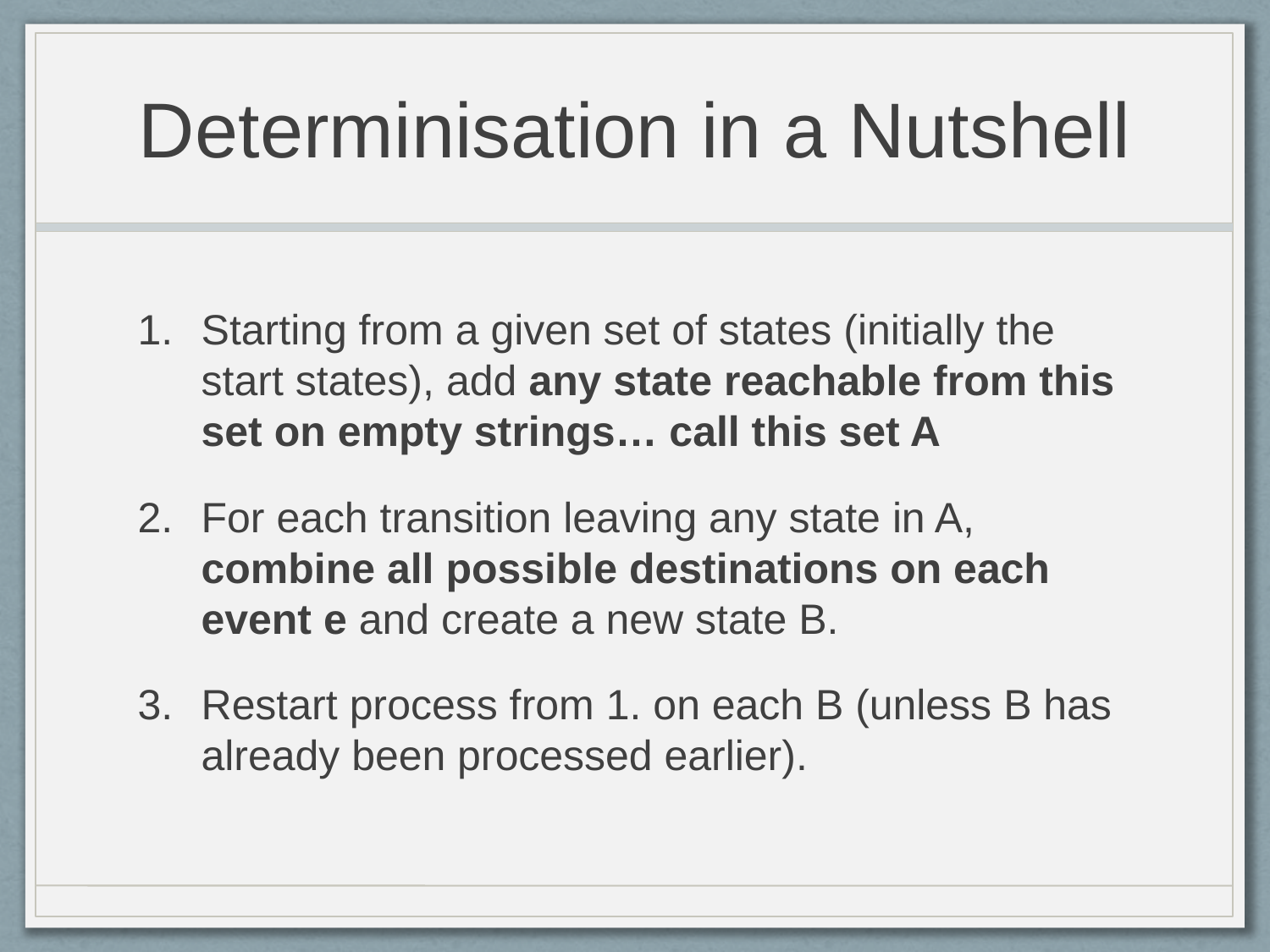

# Determinisation in a Nutshell
Starting from a given set of states (initially the start states), add any state reachable from this set on empty strings… call this set A
For each transition leaving any state in A, combine all possible destinations on each event e and create a new state B.
Restart process from 1. on each B (unless B has already been processed earlier).